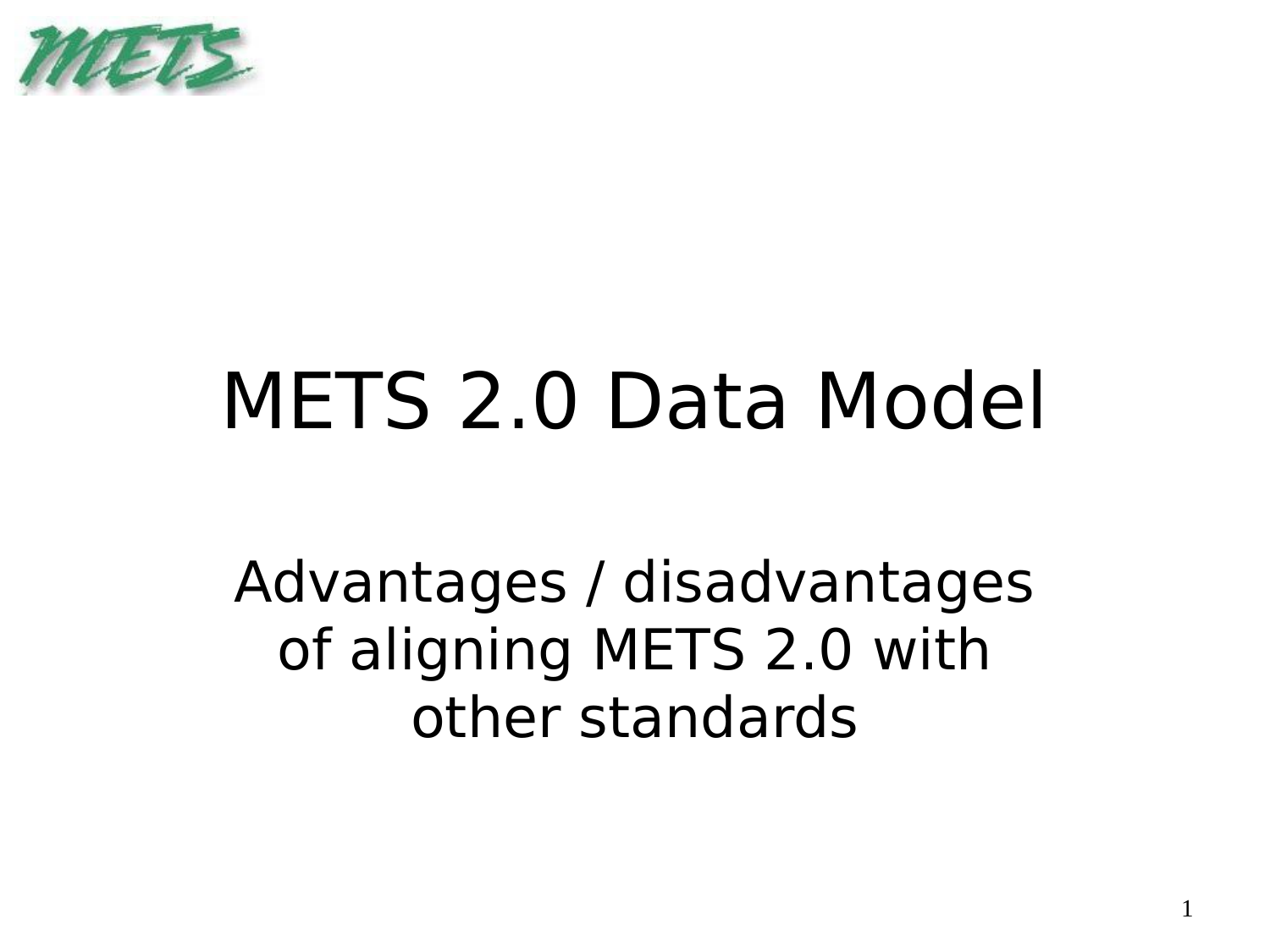

# METS 2.0 Data Model
Advantages / disadvantages of aligning METS 2.0 with other standards
1